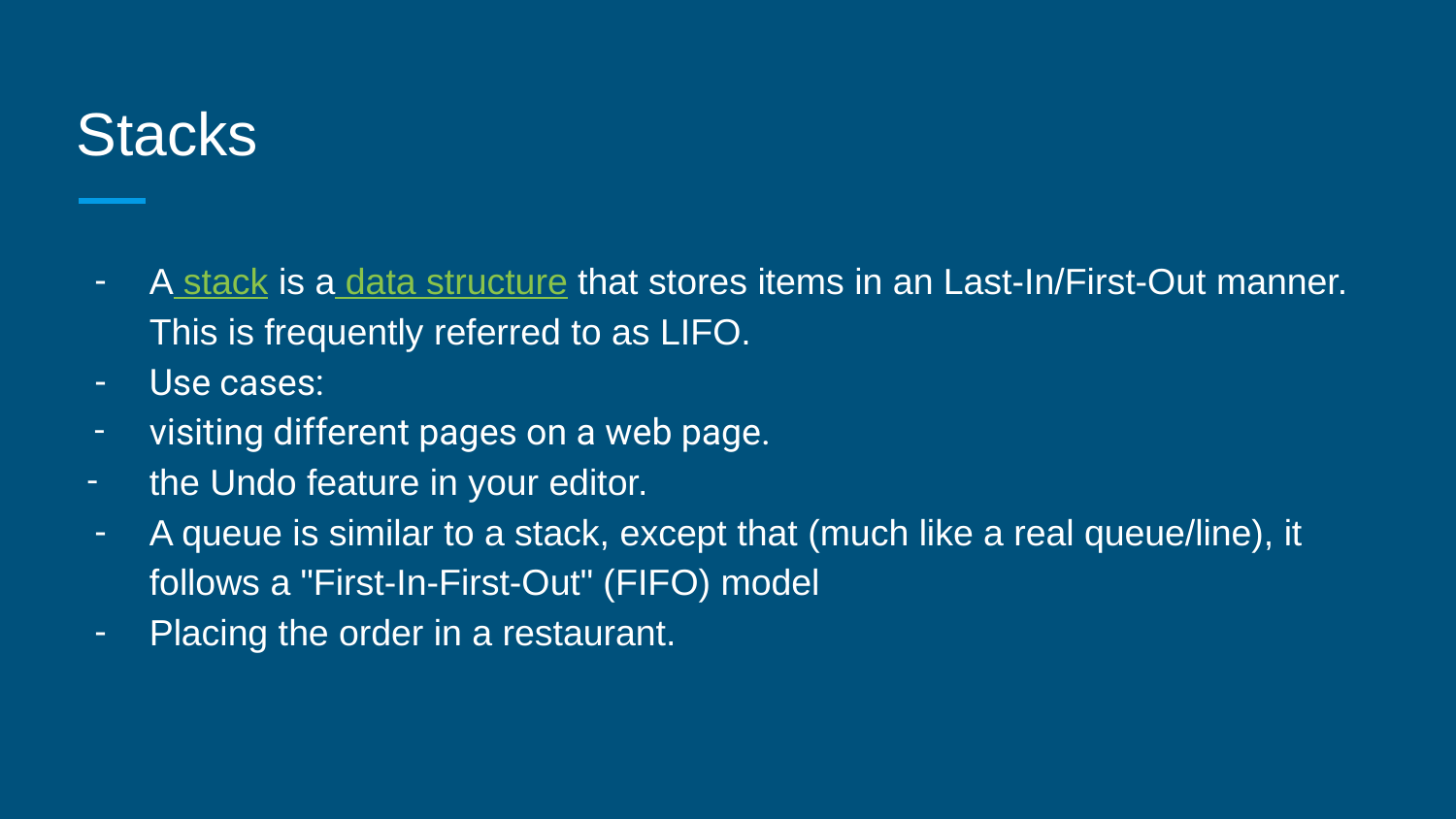

# Stacks
A stack is a data structure that stores items in an Last-In/First-Out manner. This is frequently referred to as LIFO.
Use cases:
visiting different pages on a web page.
the Undo feature in your editor.
A queue is similar to a stack, except that (much like a real queue/line), it follows a "First-In-First-Out" (FIFO) model
Placing the order in a restaurant.